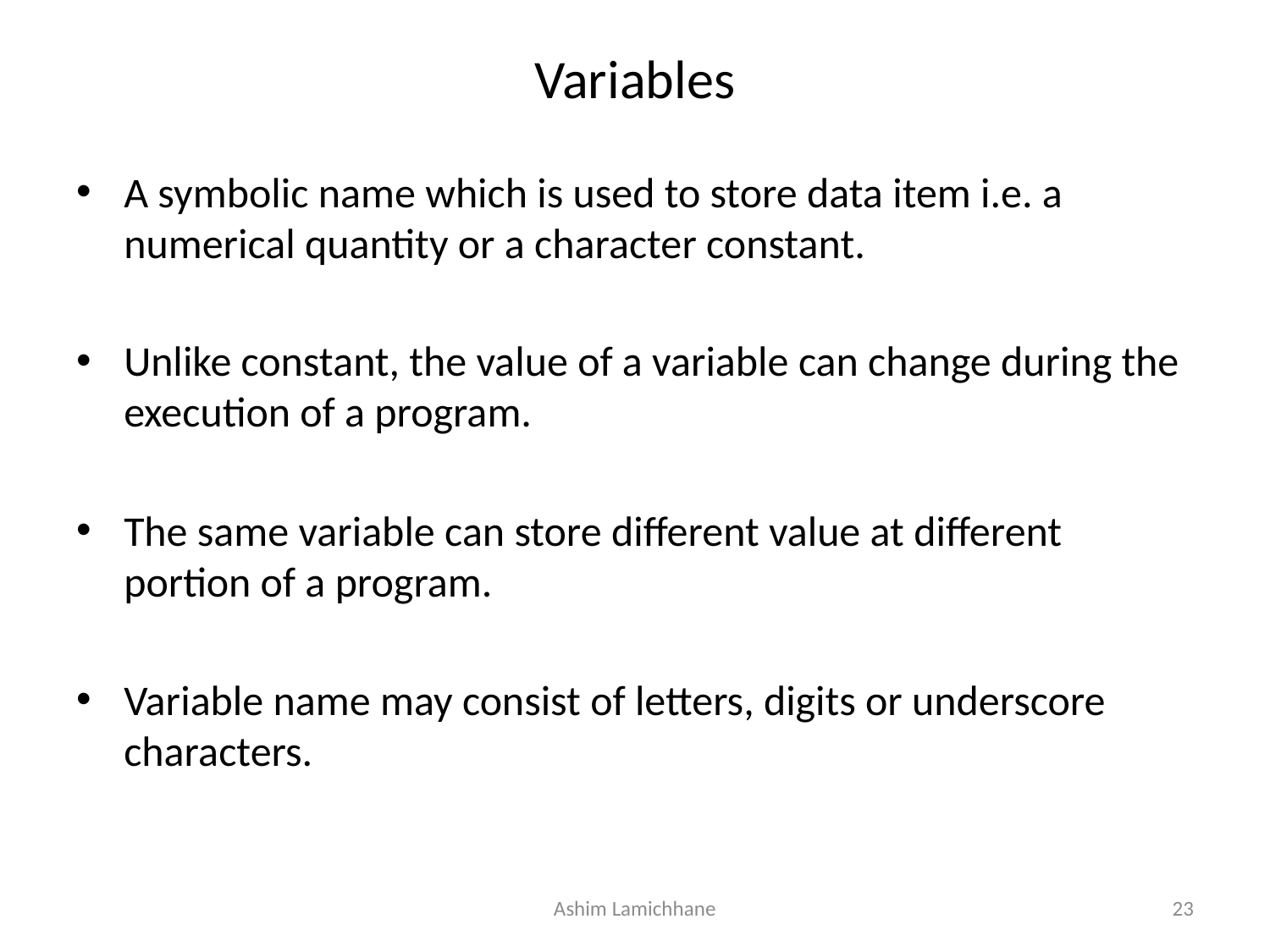

# Variables
A symbolic name which is used to store data item i.e. a numerical quantity or a character constant.

Unlike constant, the value of a variable can change during the execution of a program.

The same variable can store different value at different portion of a program.

Variable name may consist of letters, digits or underscore characters.

Ashim Lamichhane
23